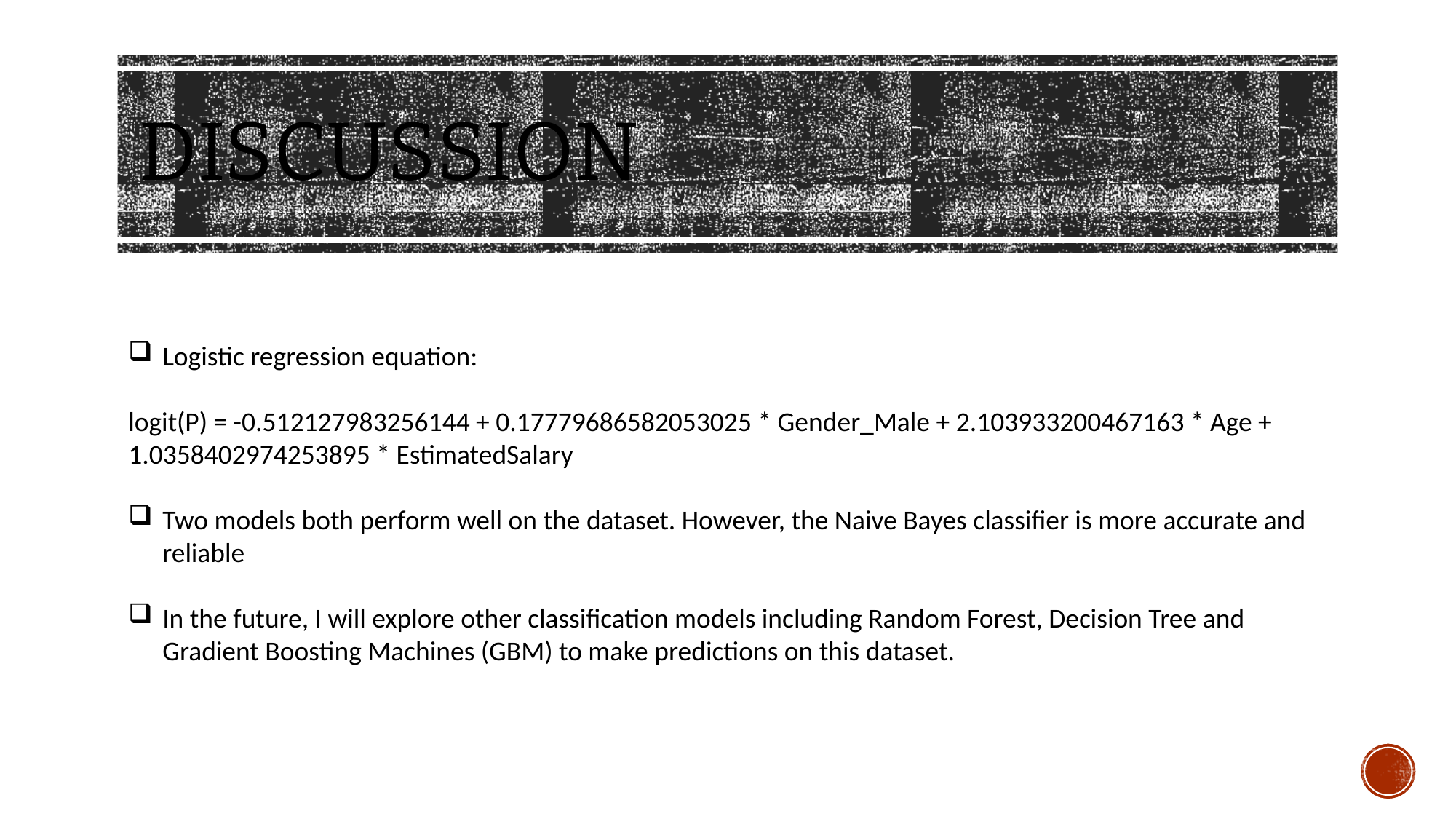

# discussion

Logistic regression equation:
logit(P) = -0.512127983256144 + 0.17779686582053025 * Gender_Male + 2.103933200467163 * Age + 1.0358402974253895 * EstimatedSalary

Two models both perform well on the dataset. However, the Naive Bayes classifier is more accurate and reliable

In the future, I will explore other classification models including Random Forest, Decision Tree and Gradient Boosting Machines (GBM) to make predictions on this dataset.